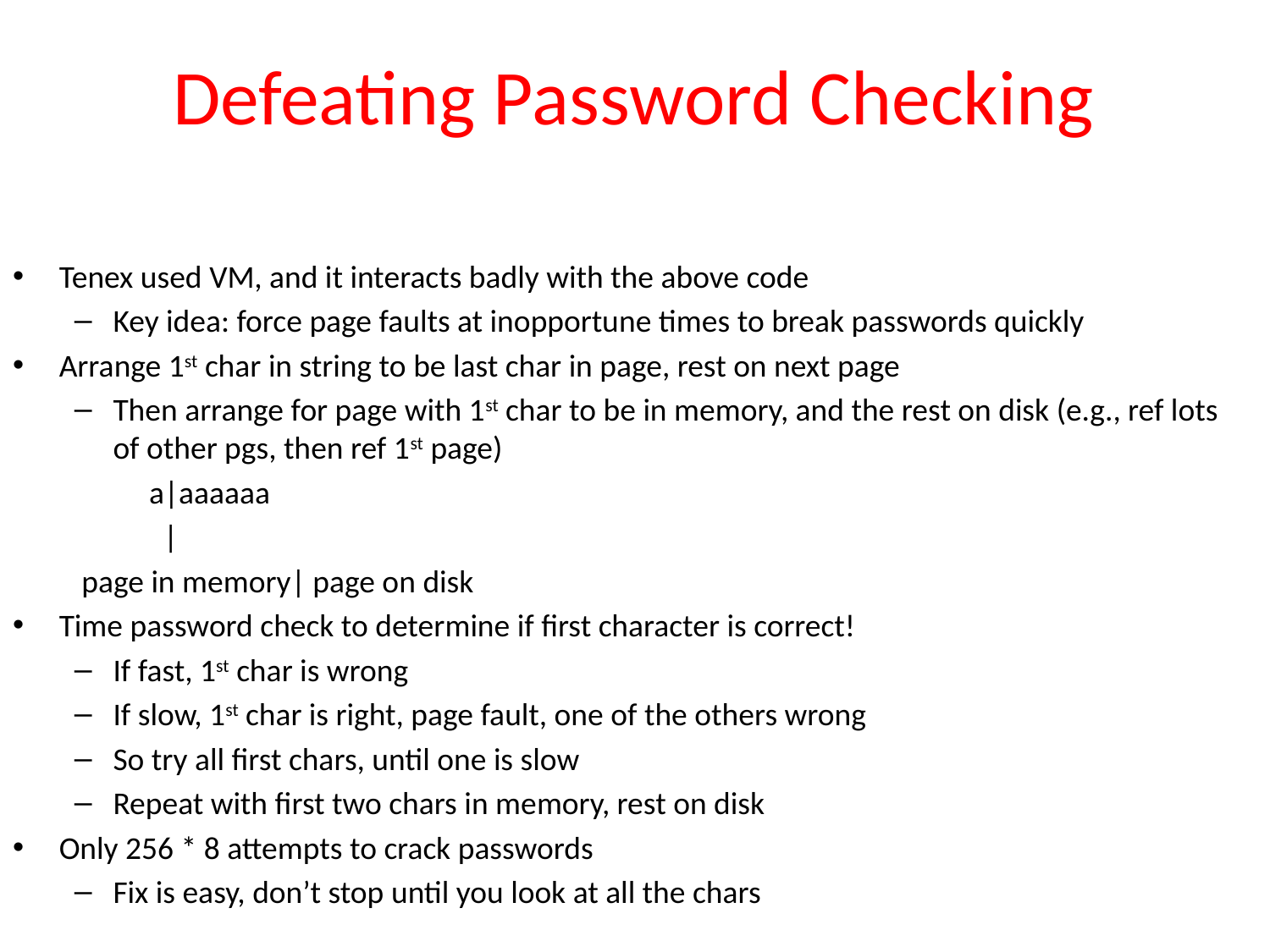

# Defeating Password Checking
Tenex used VM, and it interacts badly with the above code
Key idea: force page faults at inopportune times to break passwords quickly
Arrange 1st char in string to be last char in page, rest on next page
Then arrange for page with 1st char to be in memory, and the rest on disk (e.g., ref lots of other pgs, then ref 1st page)
			     a|aaaaaa
			       |
 page in memory| page on disk
Time password check to determine if first character is correct!
If fast, 1st char is wrong
If slow, 1st char is right, page fault, one of the others wrong
So try all first chars, until one is slow
Repeat with first two chars in memory, rest on disk
Only 256 * 8 attempts to crack passwords
Fix is easy, don’t stop until you look at all the chars